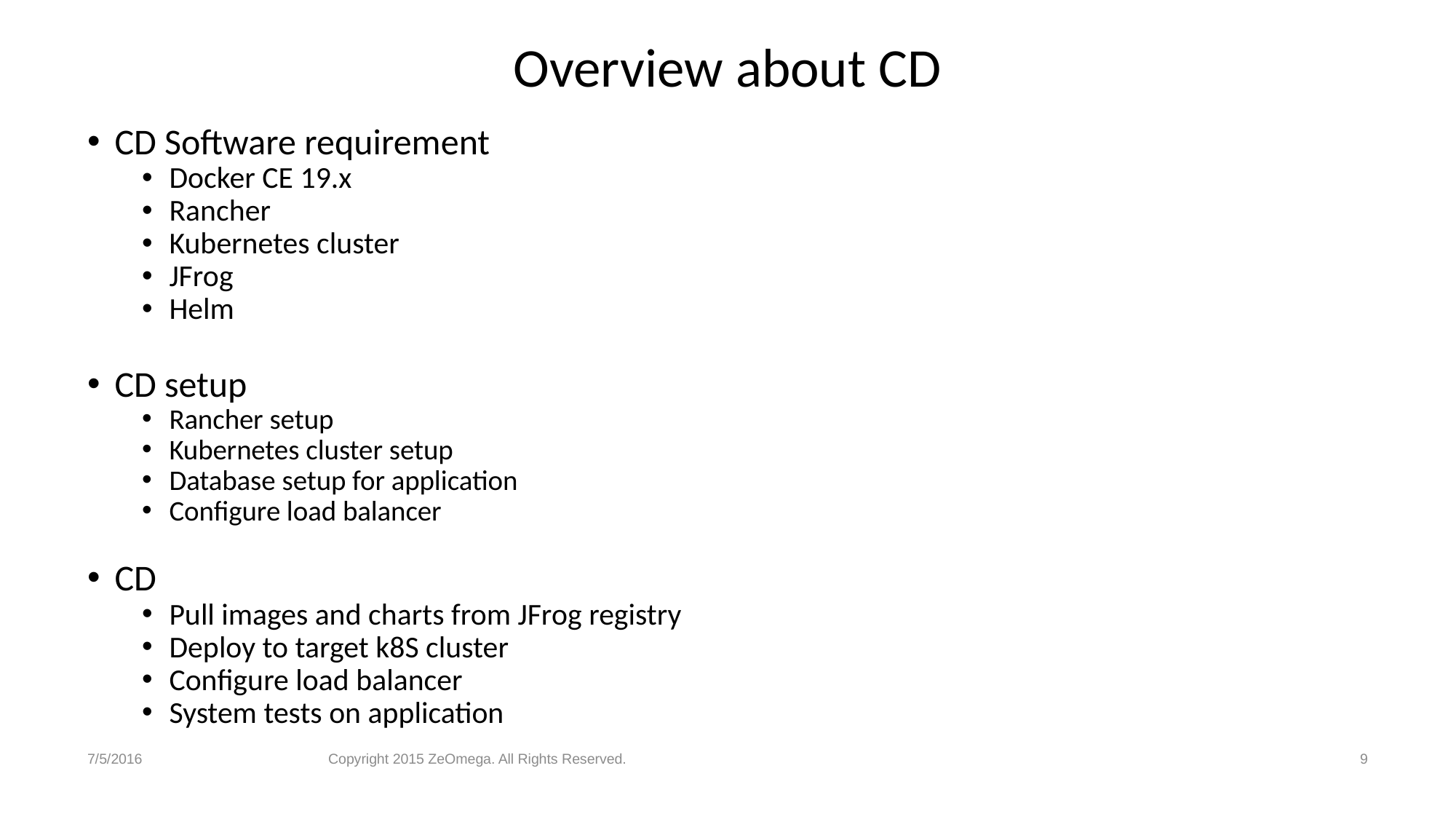

# Overview about CD
CD Software requirement
Docker CE 19.x
Rancher
Kubernetes cluster
JFrog
Helm

CD setup
Rancher setup
Kubernetes cluster setup
Database setup for application
Configure load balancer

CD
Pull images and charts from JFrog registry
Deploy to target k8S cluster
Configure load balancer
System tests on application

7/5/2016
Copyright 2015 ZeOmega. All Rights Reserved.
9